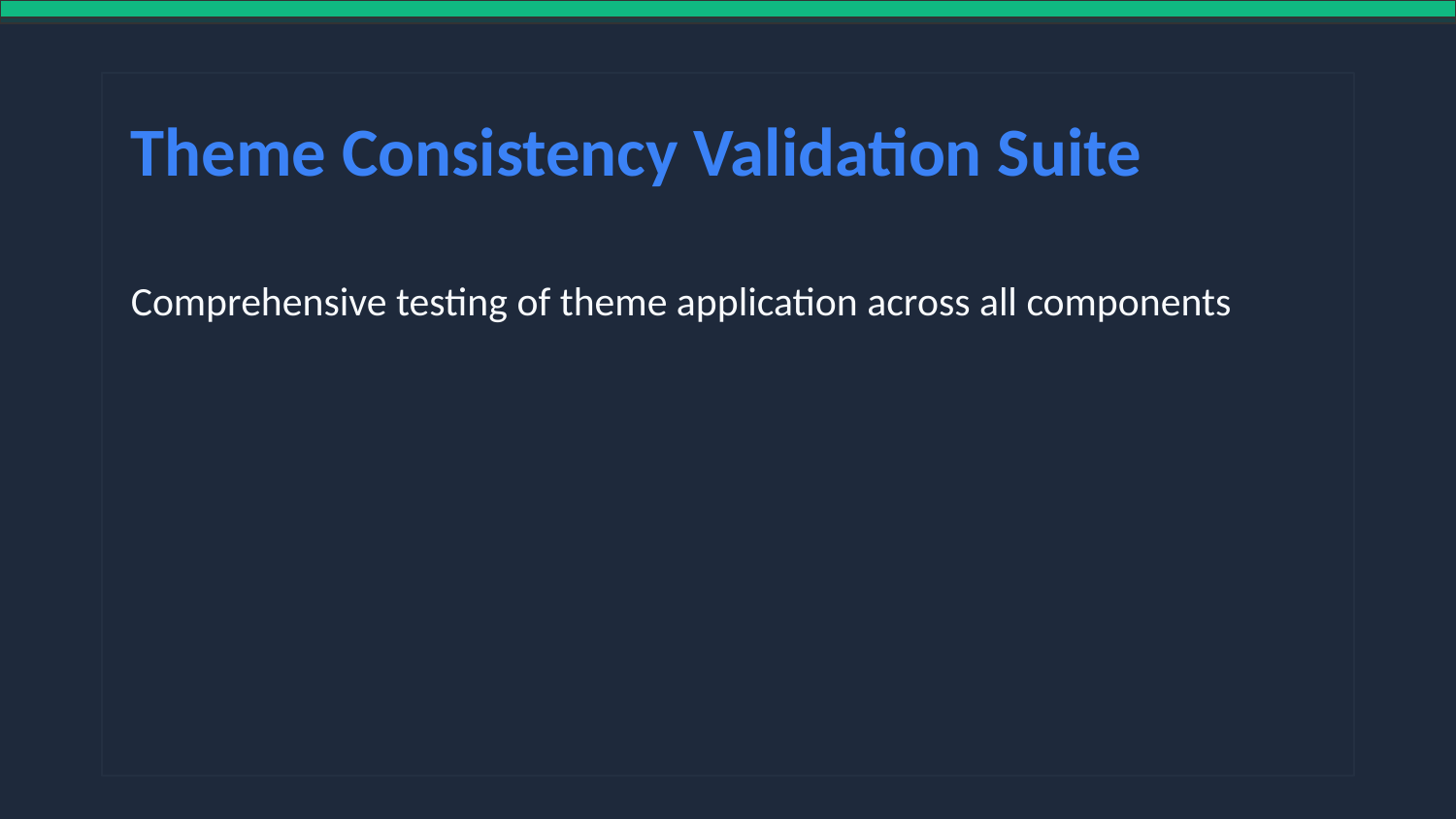

Theme Consistency Validation Suite
Comprehensive testing of theme application across all components